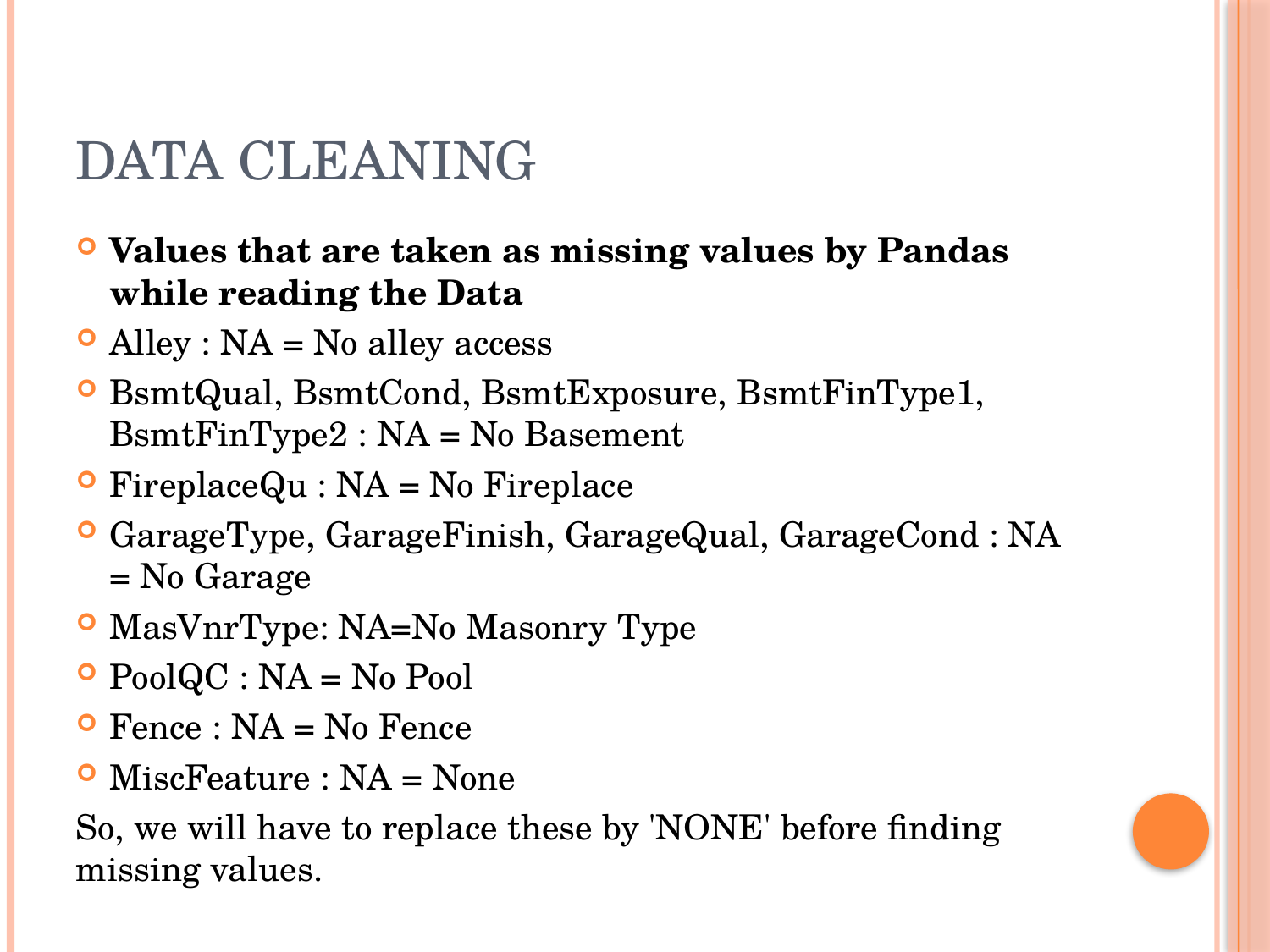

# Data Cleaning
Values that are taken as missing values by Pandas while reading the Data
Alley : NA = No alley access
BsmtQual, BsmtCond, BsmtExposure, BsmtFinType1, BsmtFinType2 : NA = No Basement
FireplaceQu : NA = No Fireplace
GarageType, GarageFinish, GarageQual, GarageCond : NA = No Garage
MasVnrType: NA=No Masonry Type
PoolQC : NA = No Pool
Fence : NA = No Fence
MiscFeature : NA = None
So, we will have to replace these by 'NONE' before finding missing values.